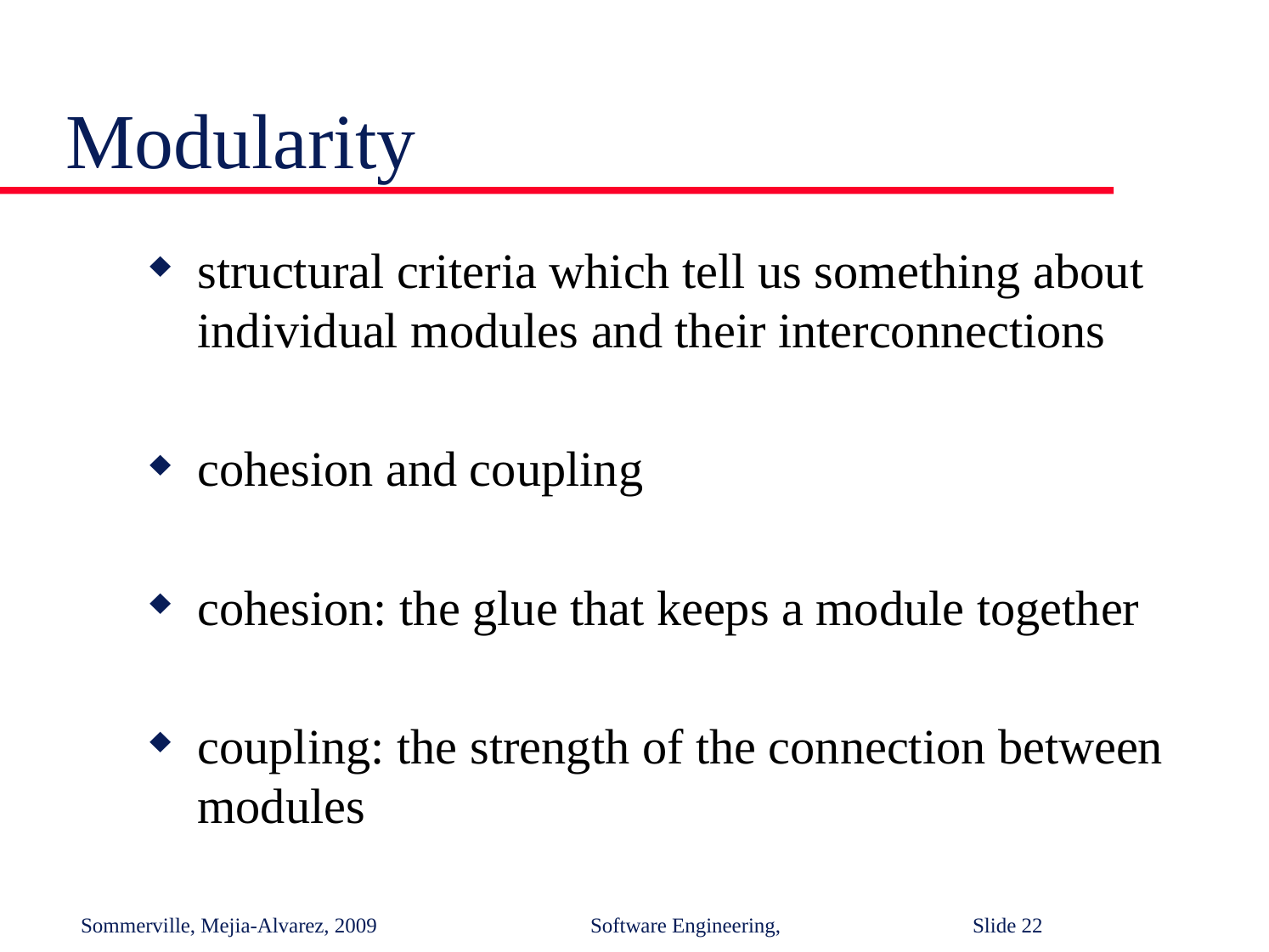

# Modularity
structural criteria which tell us something about individual modules and their interconnections

cohesion and coupling

cohesion: the glue that keeps a module together

coupling: the strength of the connection between modules